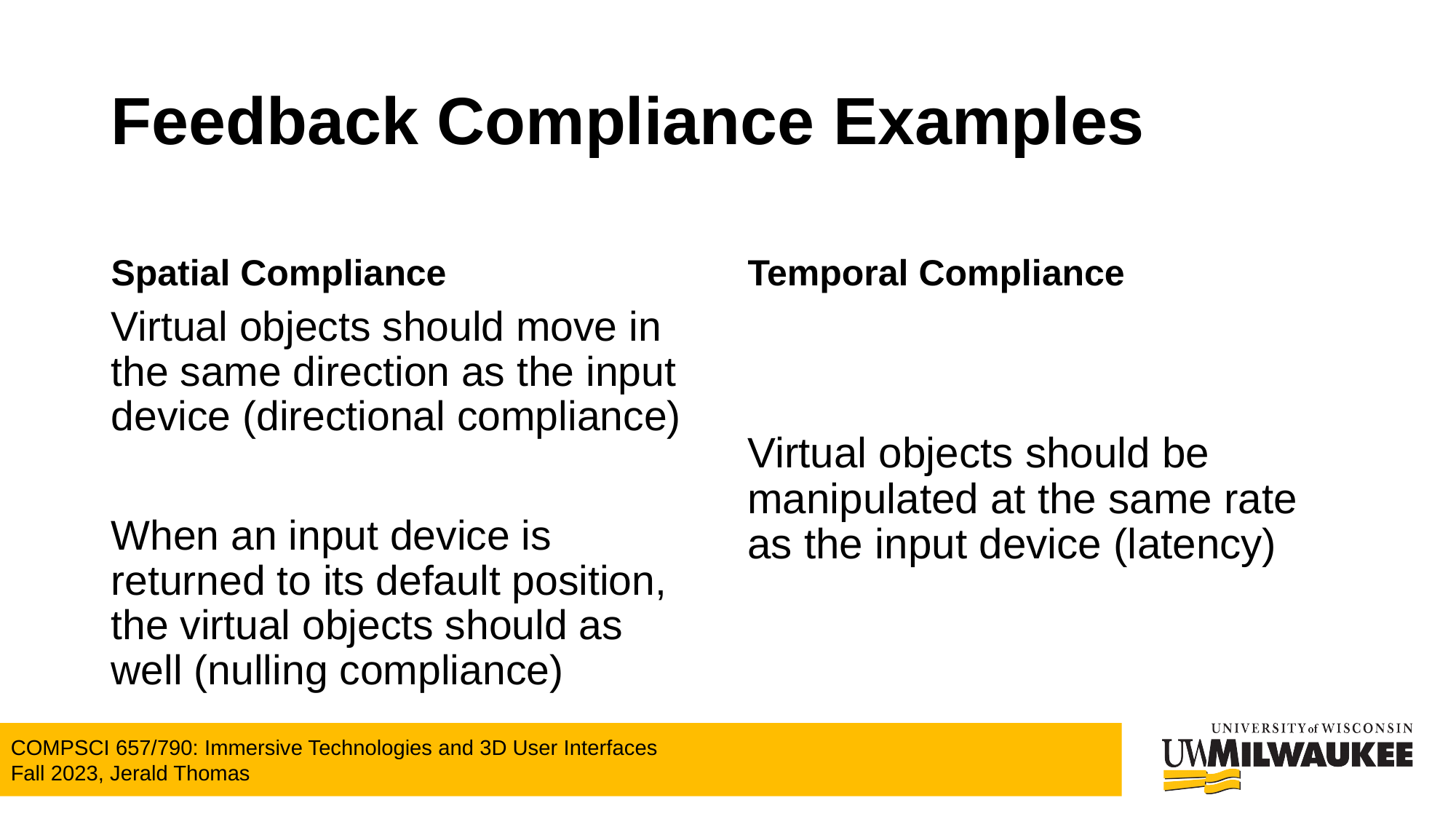

# Feedback Compliance Examples
Spatial Compliance
Temporal Compliance
Virtual objects should move in the same direction as the input device (directional compliance)

When an input device is returned to its default position, the virtual objects should as well (nulling compliance)
Virtual objects should be manipulated at the same rate as the input device (latency)